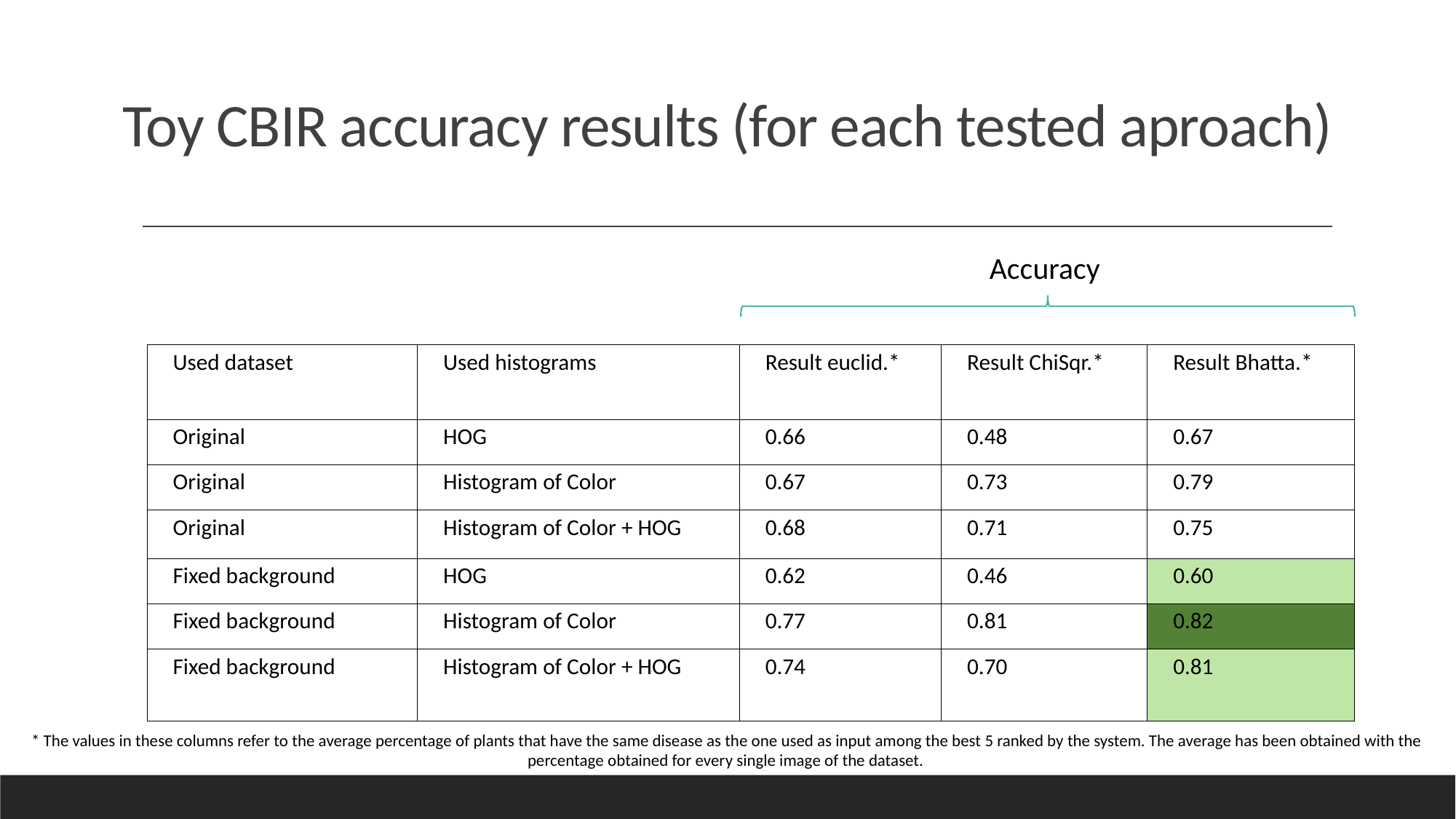

Toy CBIR accuracy results (for each tested aproach)
Accuracy
| Used dataset | Used histograms | Result euclid.\* | Result ChiSqr.\* | Result Bhatta.\* |
| --- | --- | --- | --- | --- |
| Original | HOG | 0.66 | 0.48 | 0.67 |
| Original | Histogram of Color | 0.67 | 0.73 | 0.79 |
| Original | Histogram of Color + HOG | 0.68 | 0.71 | 0.75 |
| Fixed background | HOG | 0.62 | 0.46 | 0.60 |
| Fixed background | Histogram of Color | 0.77 | 0.81 | 0.82 |
| Fixed background | Histogram of Color + HOG | 0.74 | 0.70 | 0.81 |
* The values in these columns refer to the average percentage of plants that have the same disease as the one used as input among the best 5 ranked by the system. The average has been obtained with the percentage obtained for every single image of the dataset.